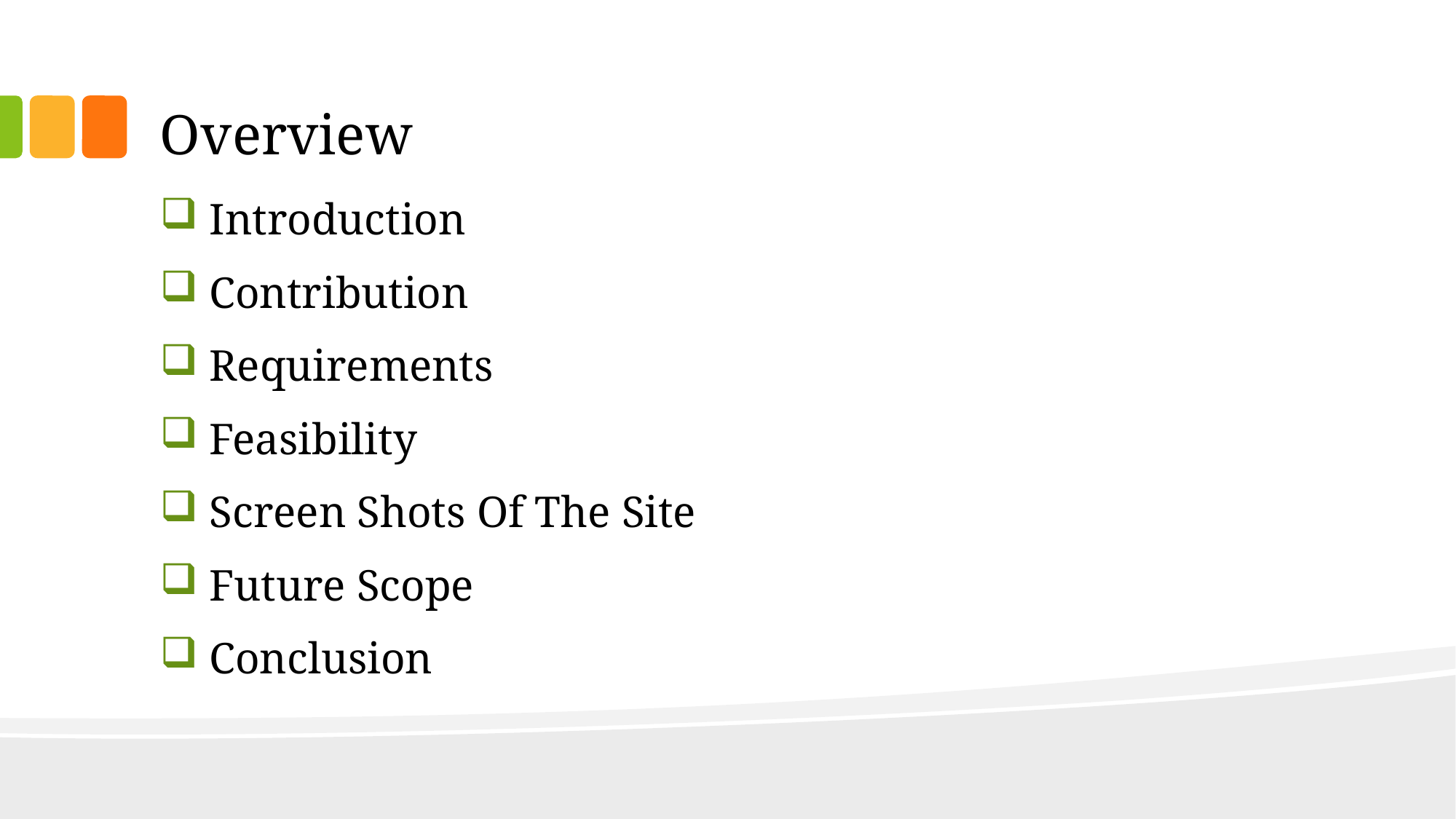

# Overview
 Introduction
 Contribution
 Requirements
 Feasibility
 Screen Shots Of The Site
 Future Scope
 Conclusion